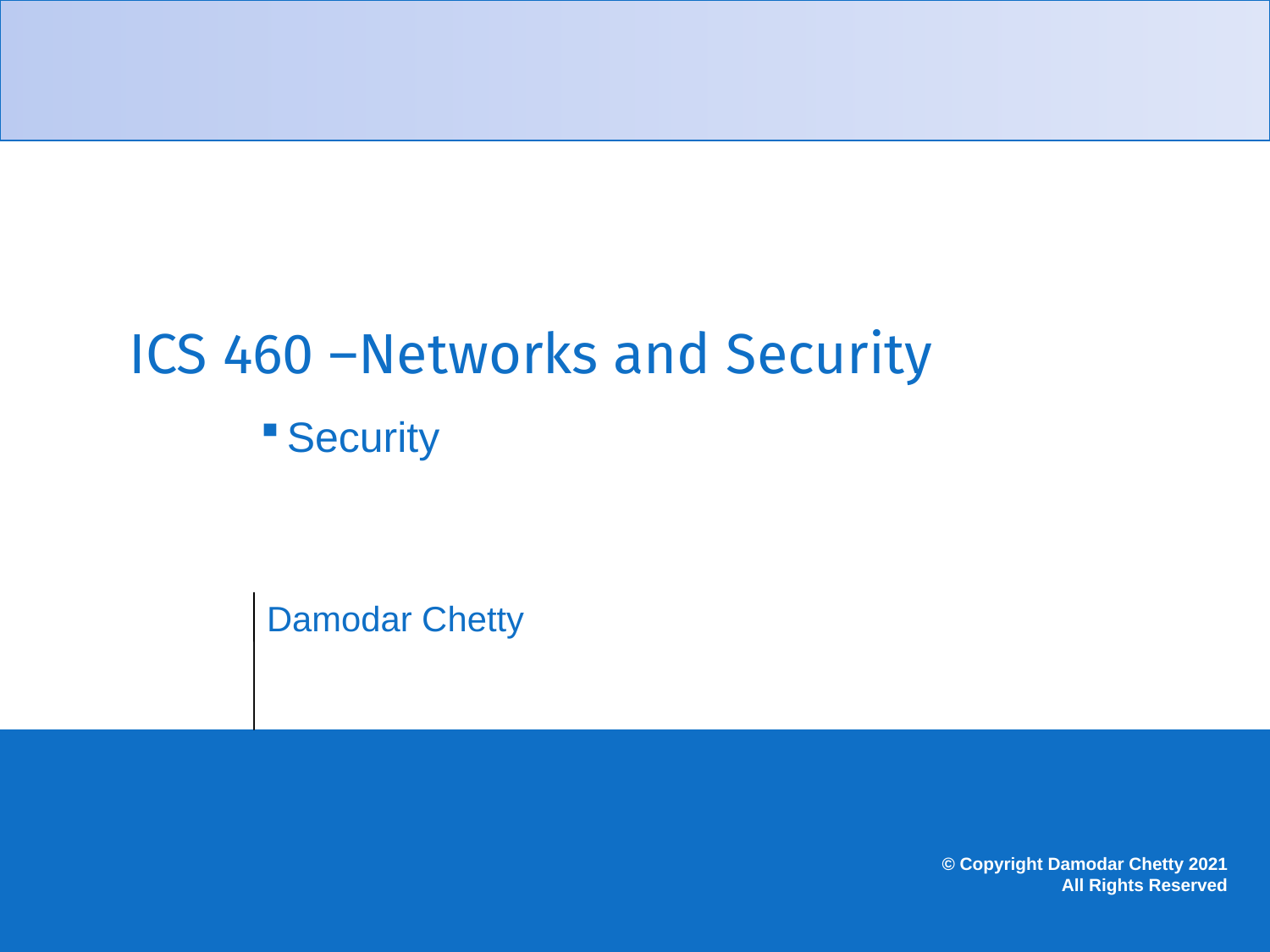

# ICS 460 –Networks and Security
Security
Damodar Chetty